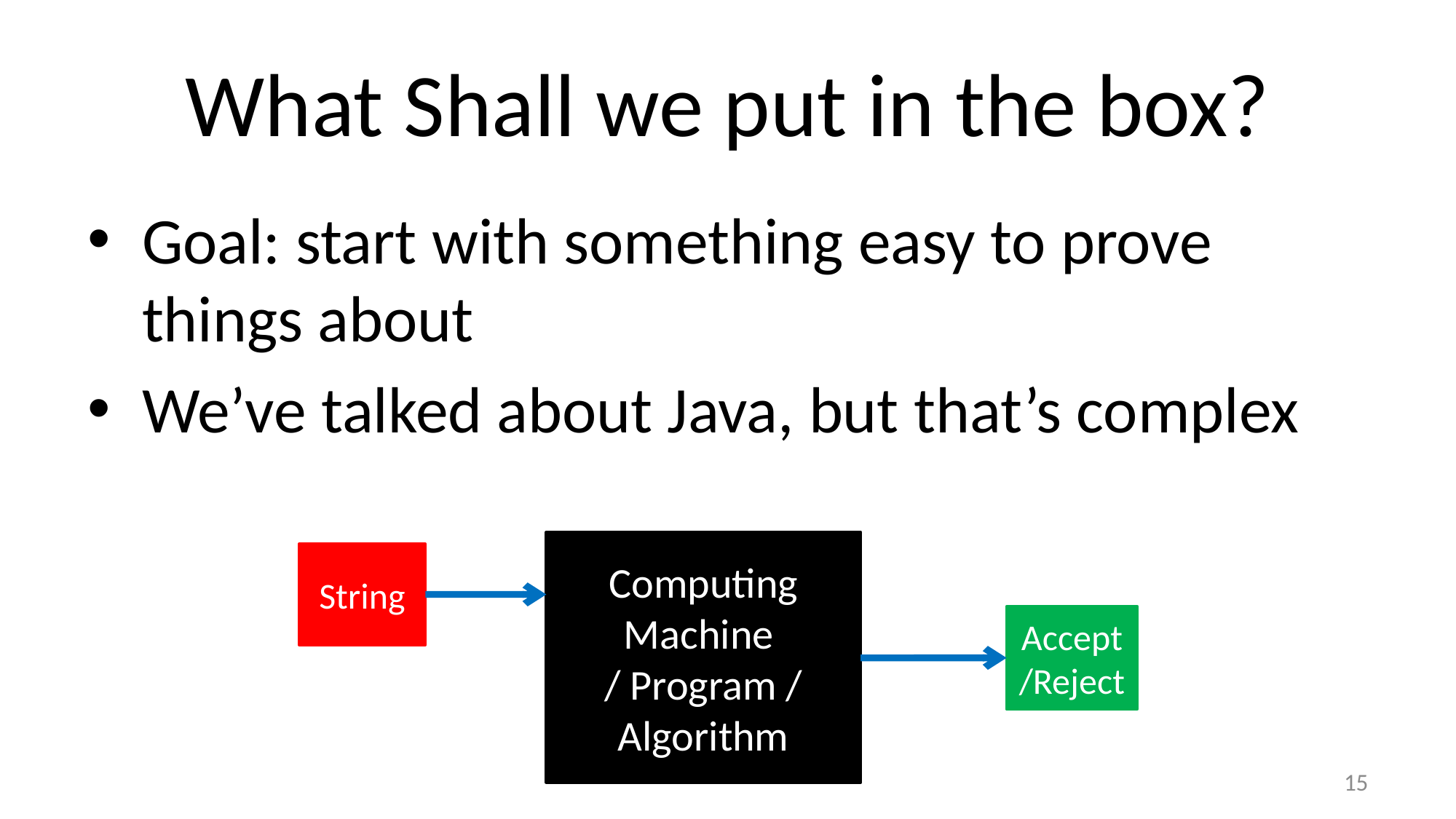

# What Shall we put in the box?
Goal: start with something easy to prove things about
We’ve talked about Java, but that’s complex
Computing Machine
/ Program / Algorithm
String
Accept/Reject
15